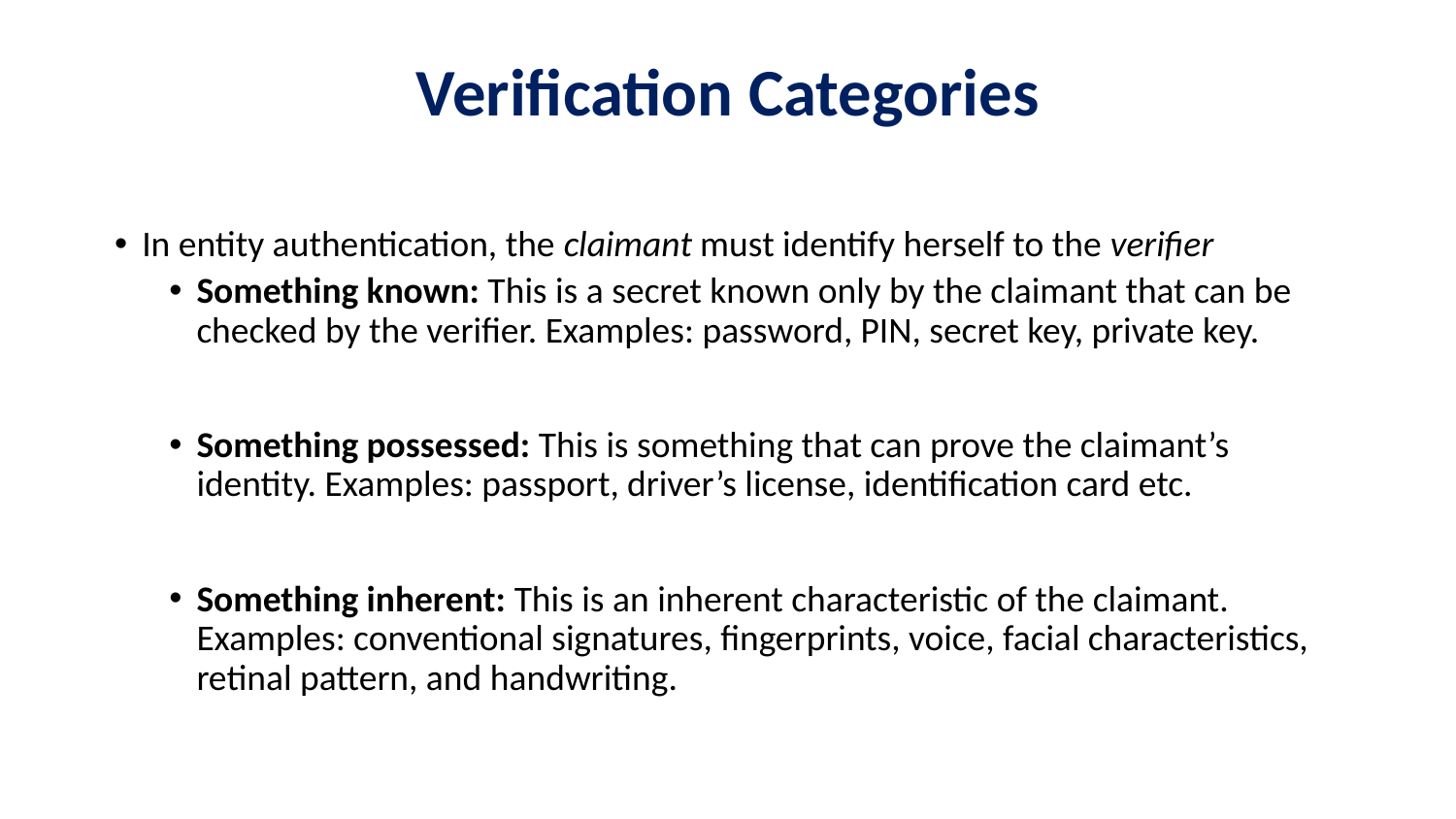

# Verification Categories
In entity authentication, the claimant must identify herself to the verifier
Something known: This is a secret known only by the claimant that can be checked by the verifier. Examples: password, PIN, secret key, private key.

Something possessed: This is something that can prove the claimant’s identity. Examples: passport, driver’s license, identification card etc.

Something inherent: This is an inherent characteristic of the claimant. Examples: conventional signatures, fingerprints, voice, facial characteristics, retinal pattern, and handwriting.